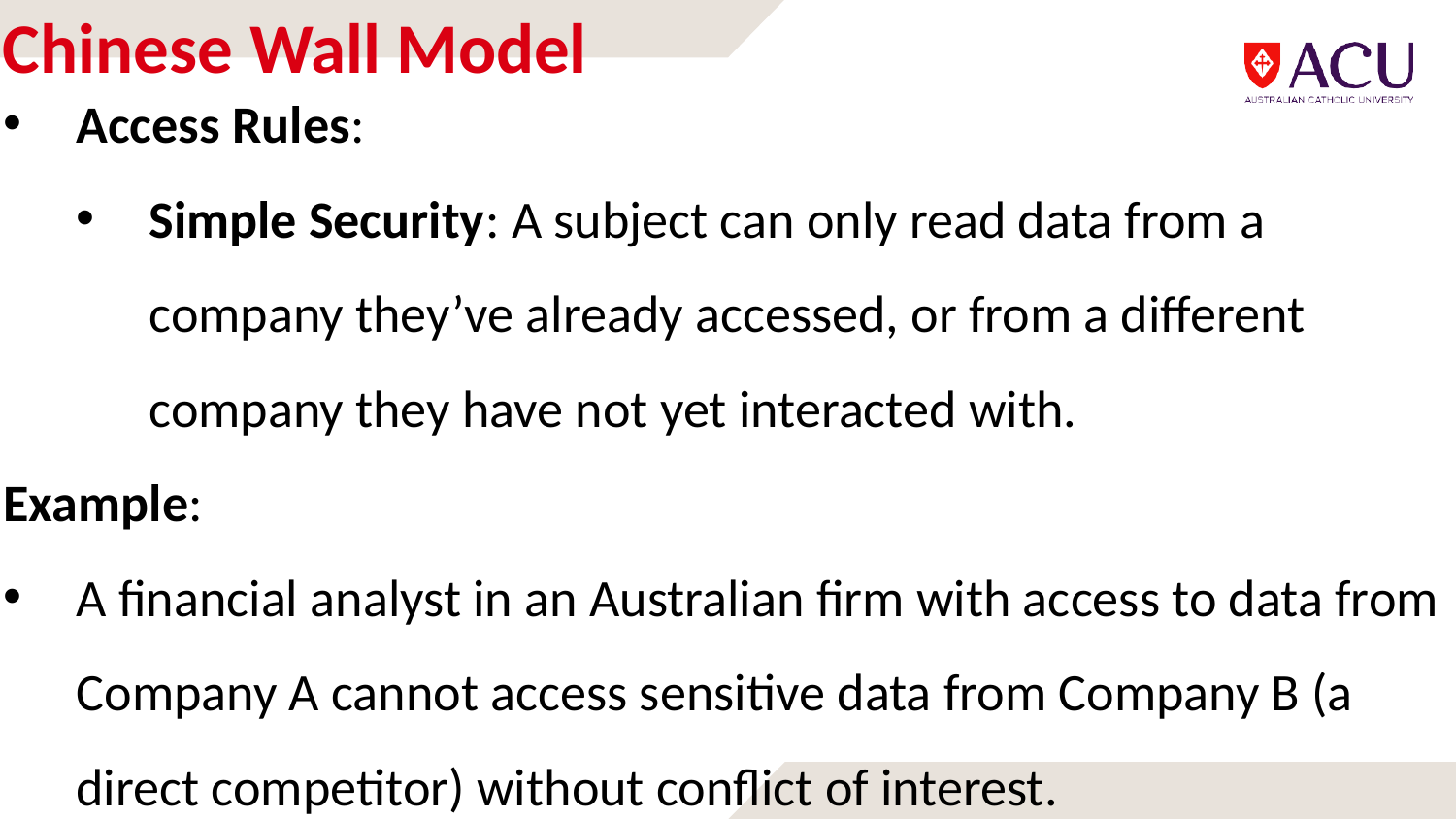

# Chinese Wall Model
Access Rules:
Simple Security: A subject can only read data from a company they’ve already accessed, or from a different company they have not yet interacted with.
Example:
A financial analyst in an Australian firm with access to data from Company A cannot access sensitive data from Company B (a direct competitor) without conflict of interest.